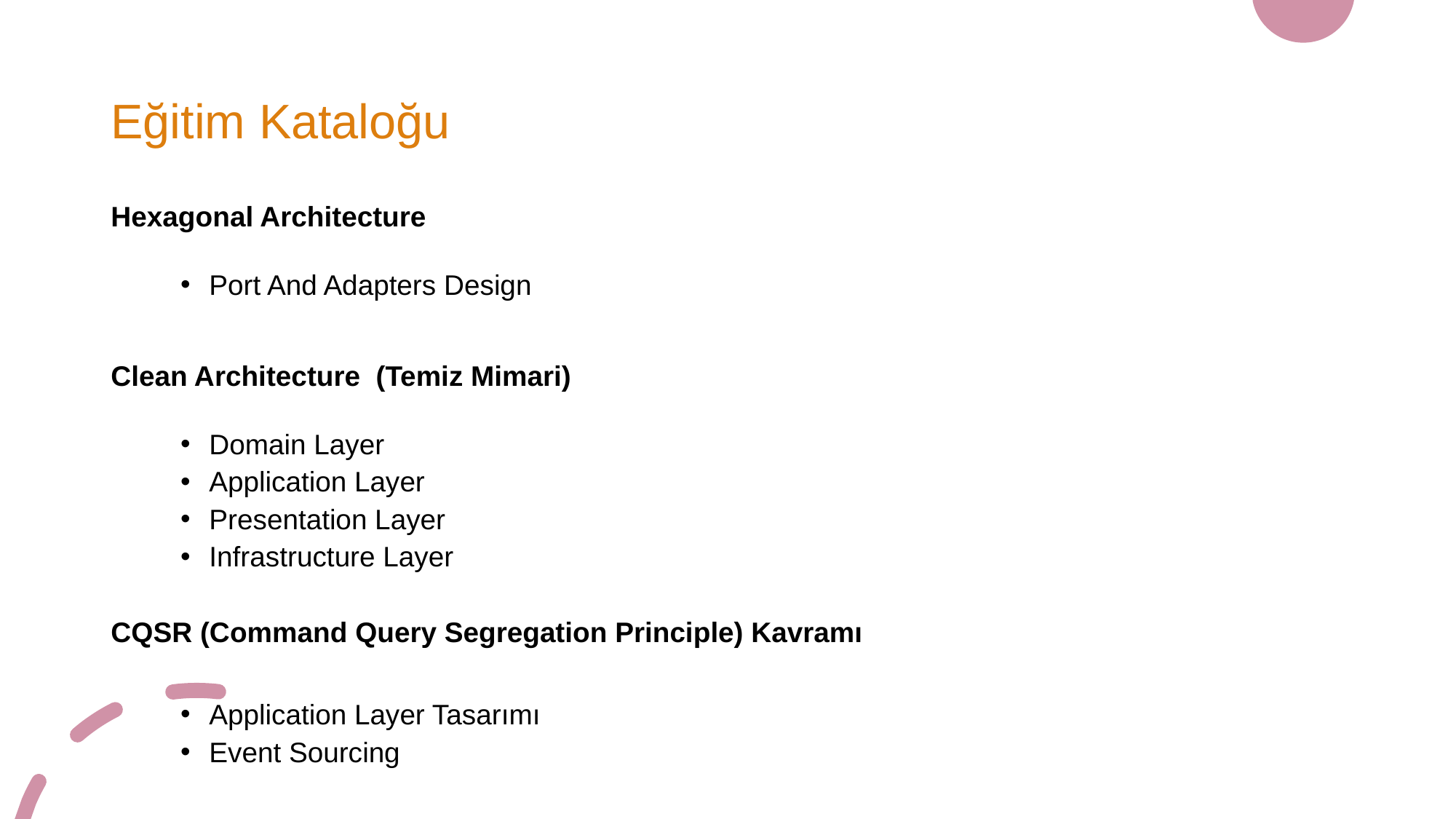

# Eğitim Kataloğu

Hexagonal Architecture

Port And Adapters Design

Clean Architecture  (Temiz Mimari)

Domain Layer
Application Layer
Presentation Layer
Infrastructure Layer

CQSR (Command Query Segregation Principle) Kavramı

Application Layer Tasarımı
Event Sourcing